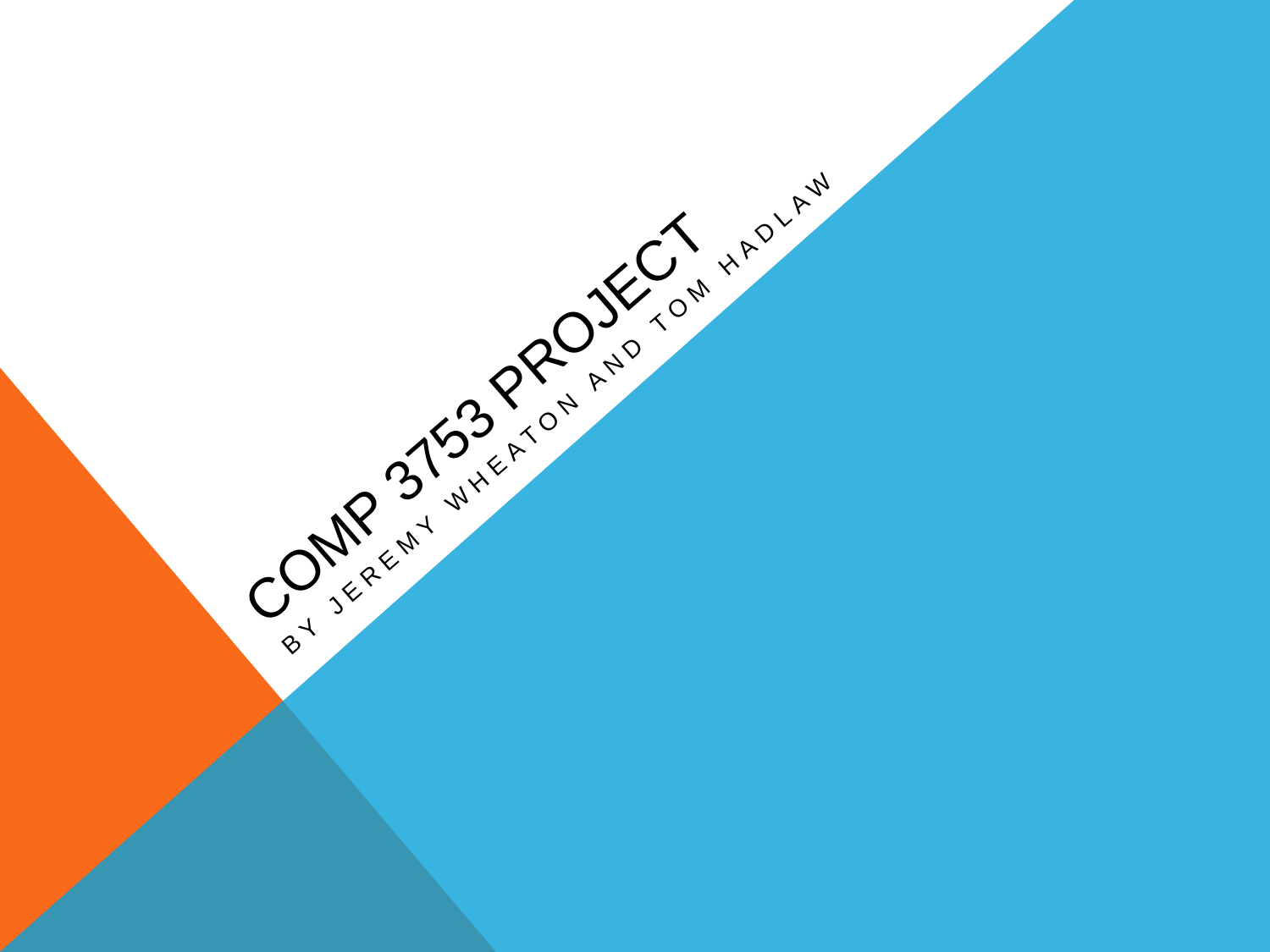

# Comp 3753 Project
By jeremy wheaton and tom hadlaw